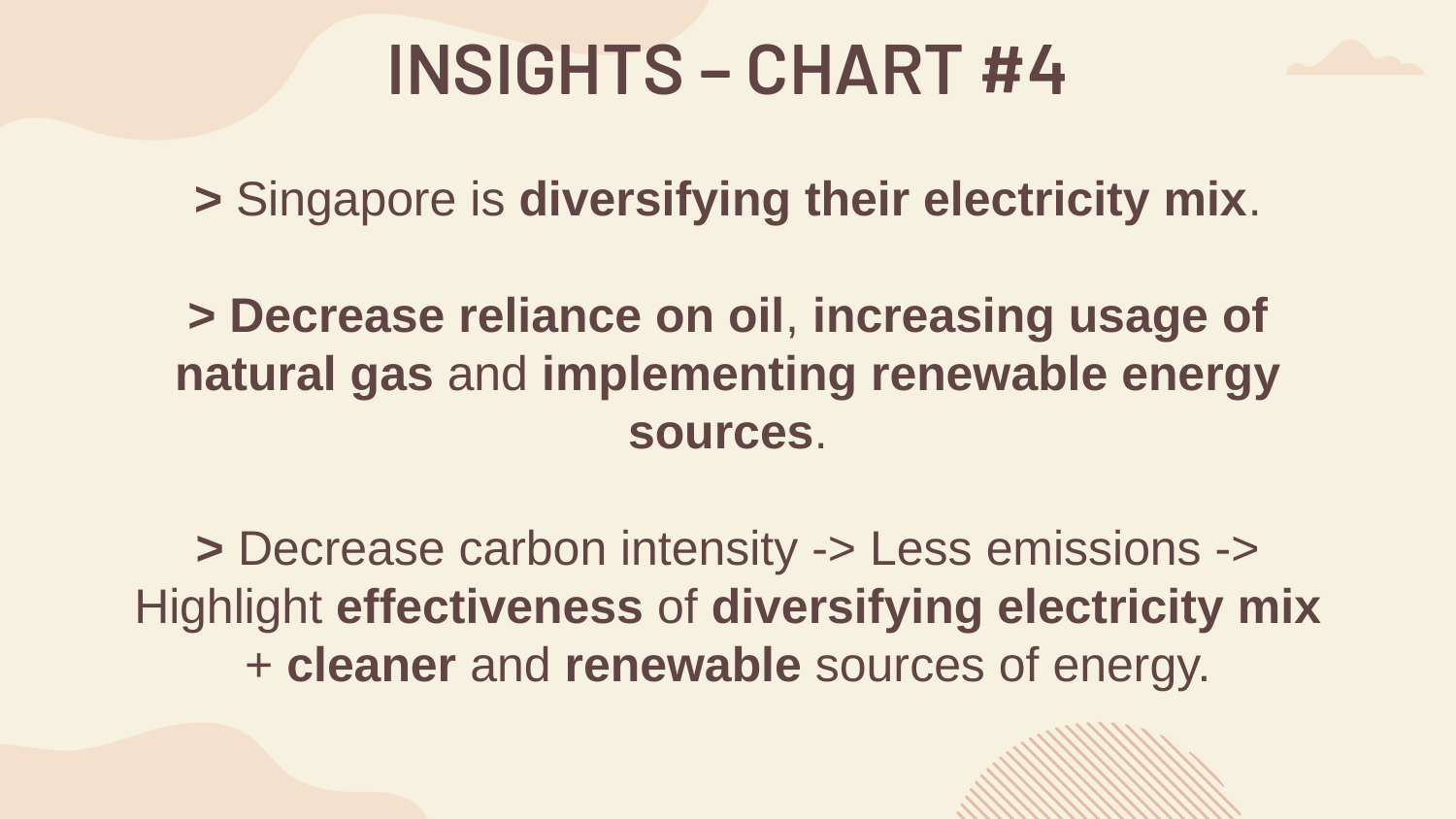

# INSIGHTS – CHART #4
> Singapore is diversifying their electricity mix.

> Decrease reliance on oil, increasing usage of natural gas and implementing renewable energy sources.

> Decrease carbon intensity -> Less emissions -> Highlight effectiveness of diversifying electricity mix + cleaner and renewable sources of energy.